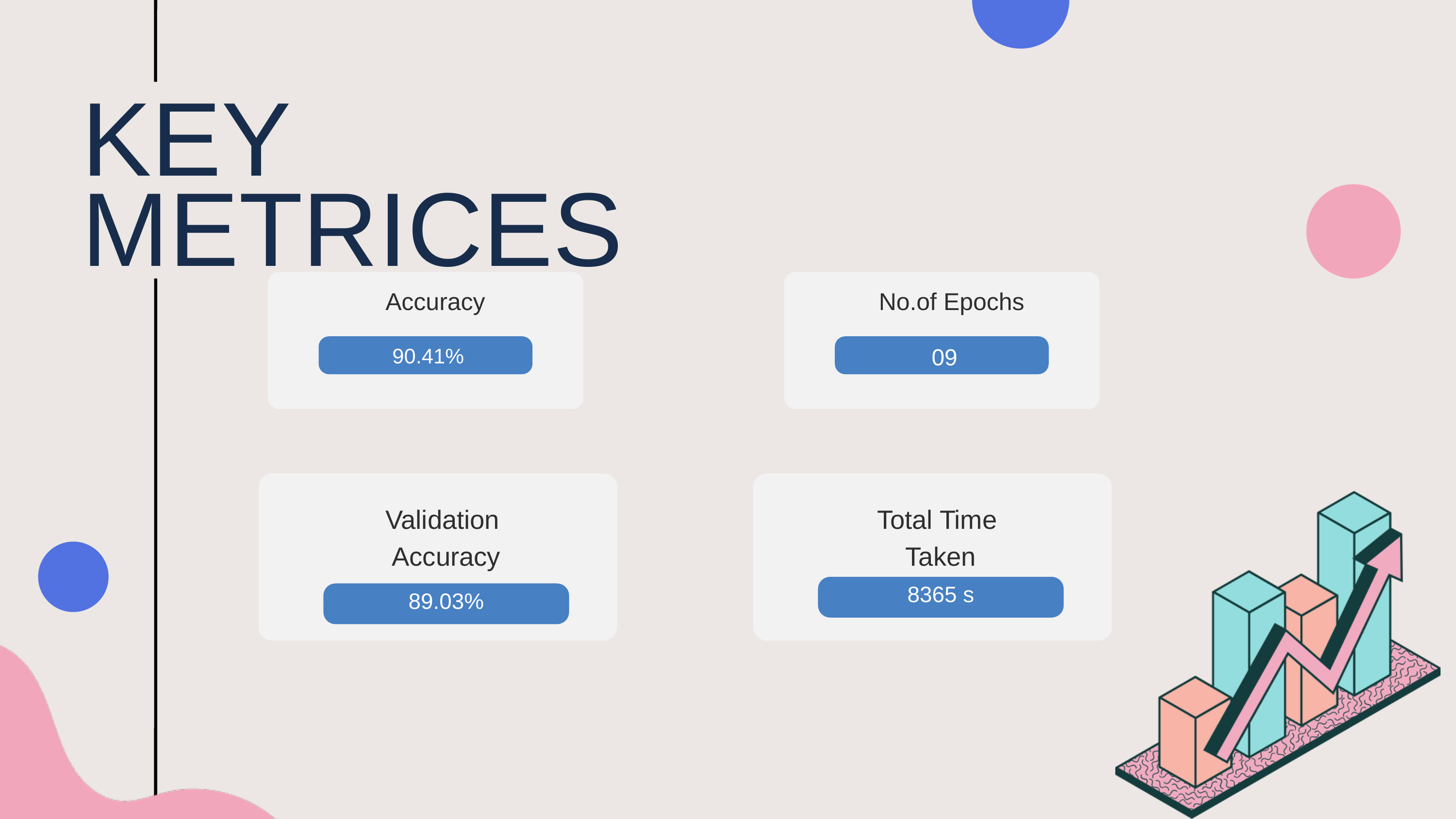

KEY METRICES

Accuracy

90.41%

No.of Epochs

09

Validation
Accuracy

89.03%

Total Time
Taken

8365 s